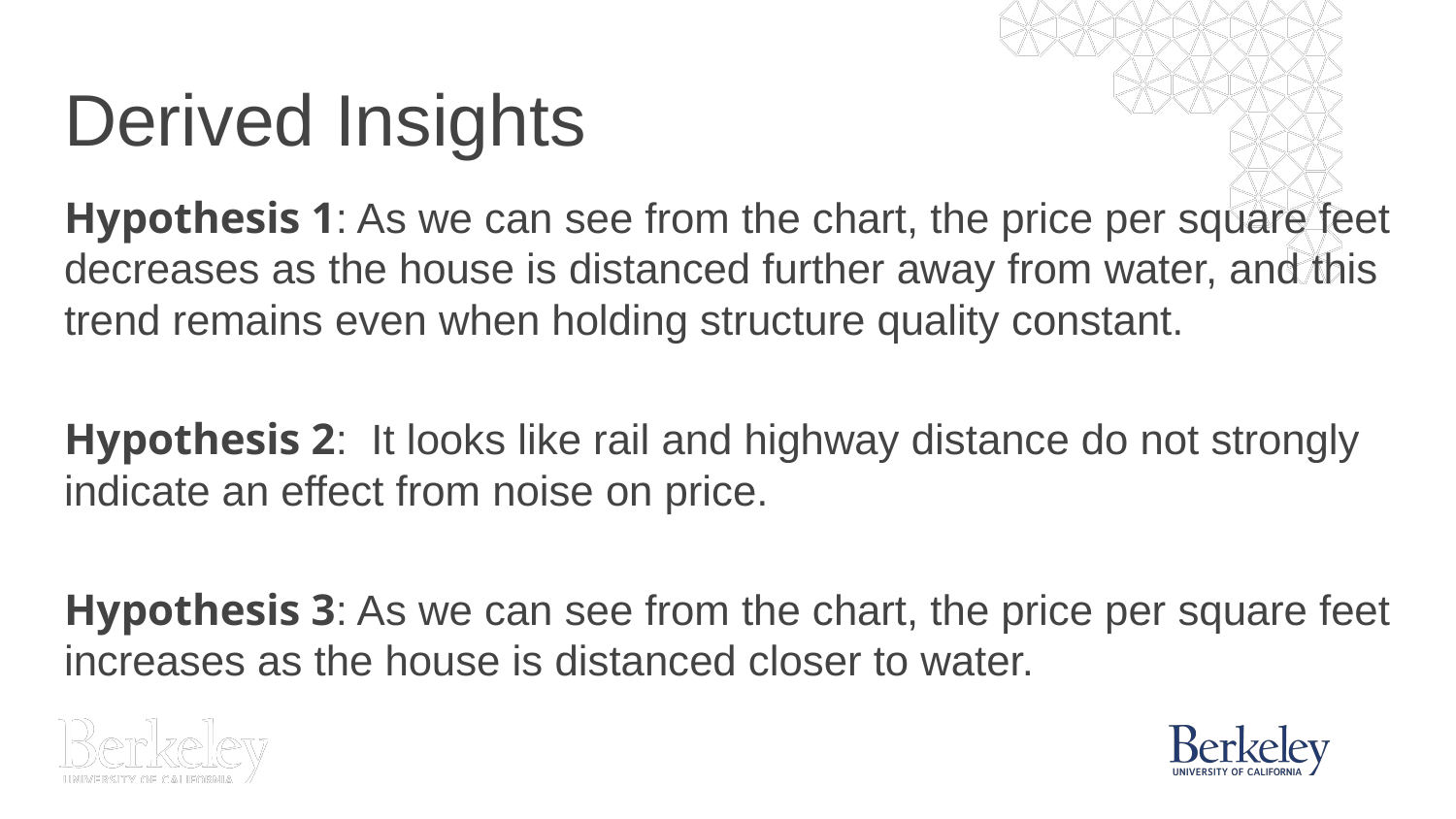

# Derived Insights
Hypothesis 1: As we can see from the chart, the price per square feet decreases as the house is distanced further away from water, and this trend remains even when holding structure quality constant.

Hypothesis 2:  It looks like rail and highway distance do not strongly indicate an effect from noise on price.

Hypothesis 3: As we can see from the chart, the price per square feet increases as the house is distanced closer to water.